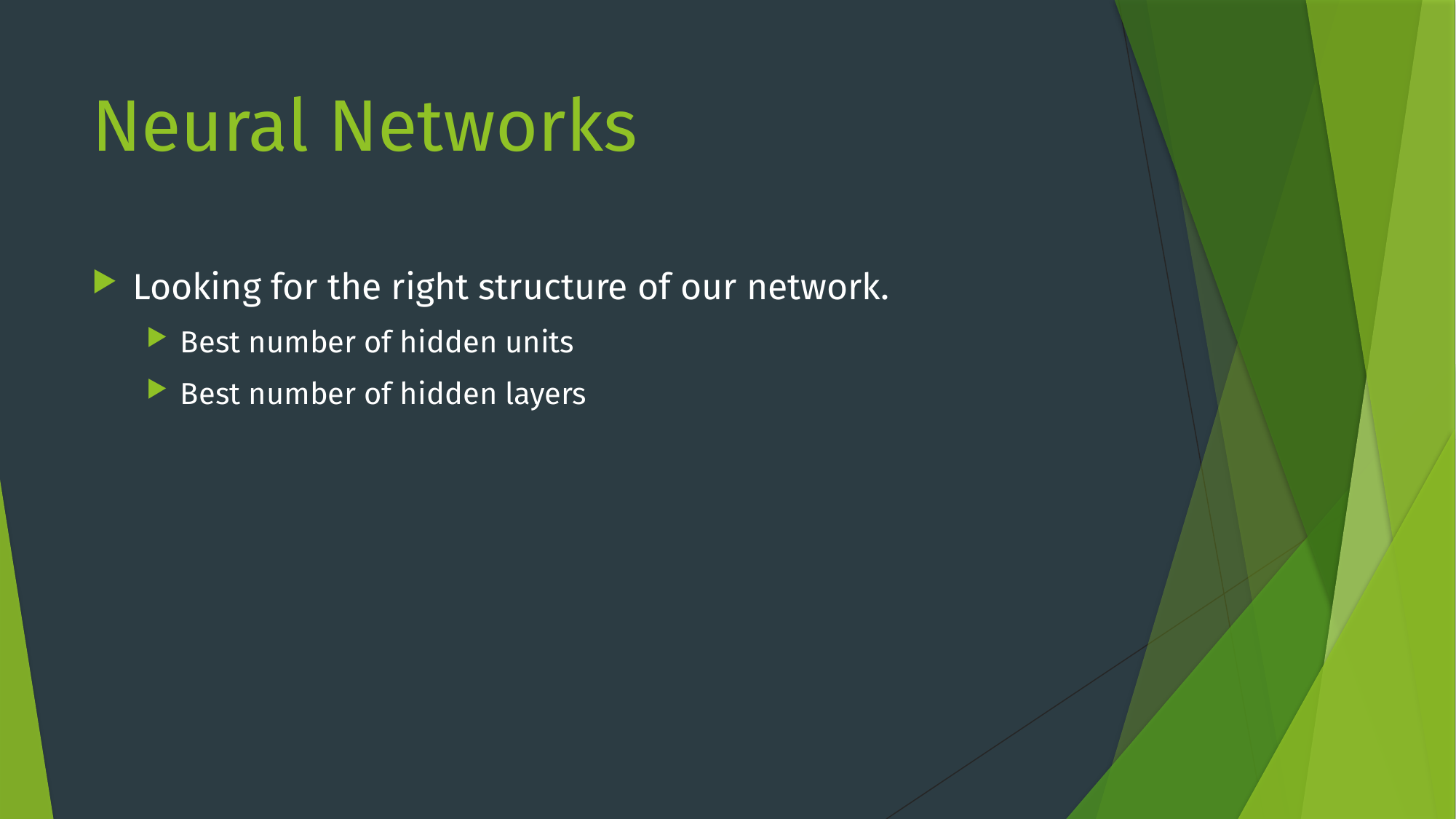

# Neural Networks
Looking for the right structure of our network.
Best number of hidden units
Best number of hidden layers